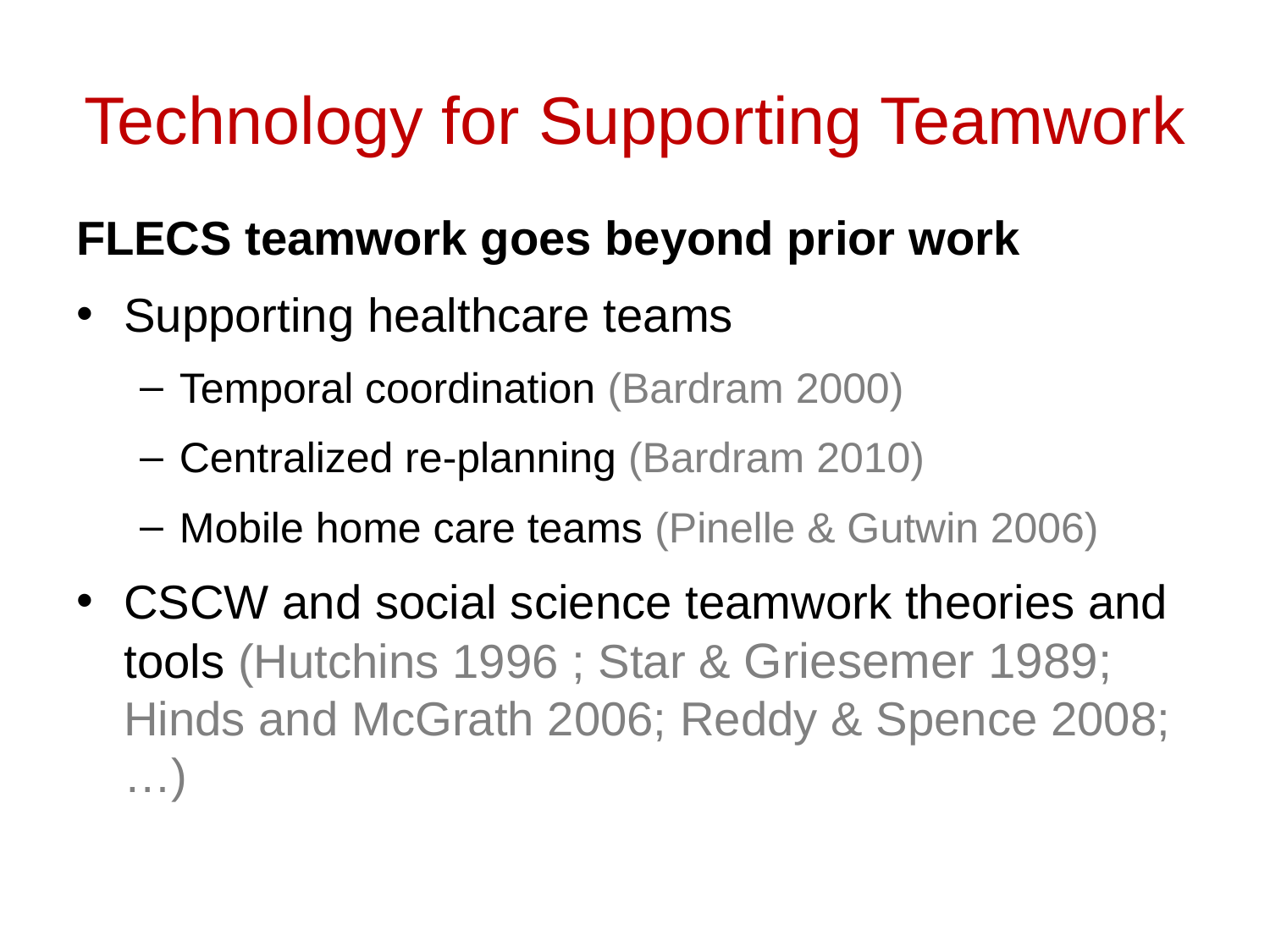

# Technology for Supporting Teamwork
FLECS teamwork goes beyond prior work
Supporting healthcare teams
Temporal coordination (Bardram 2000)
Centralized re-planning (Bardram 2010)
Mobile home care teams (Pinelle & Gutwin 2006)
CSCW and social science teamwork theories and tools (Hutchins 1996 ; Star & Griesemer 1989; Hinds and McGrath 2006; Reddy & Spence 2008;…)